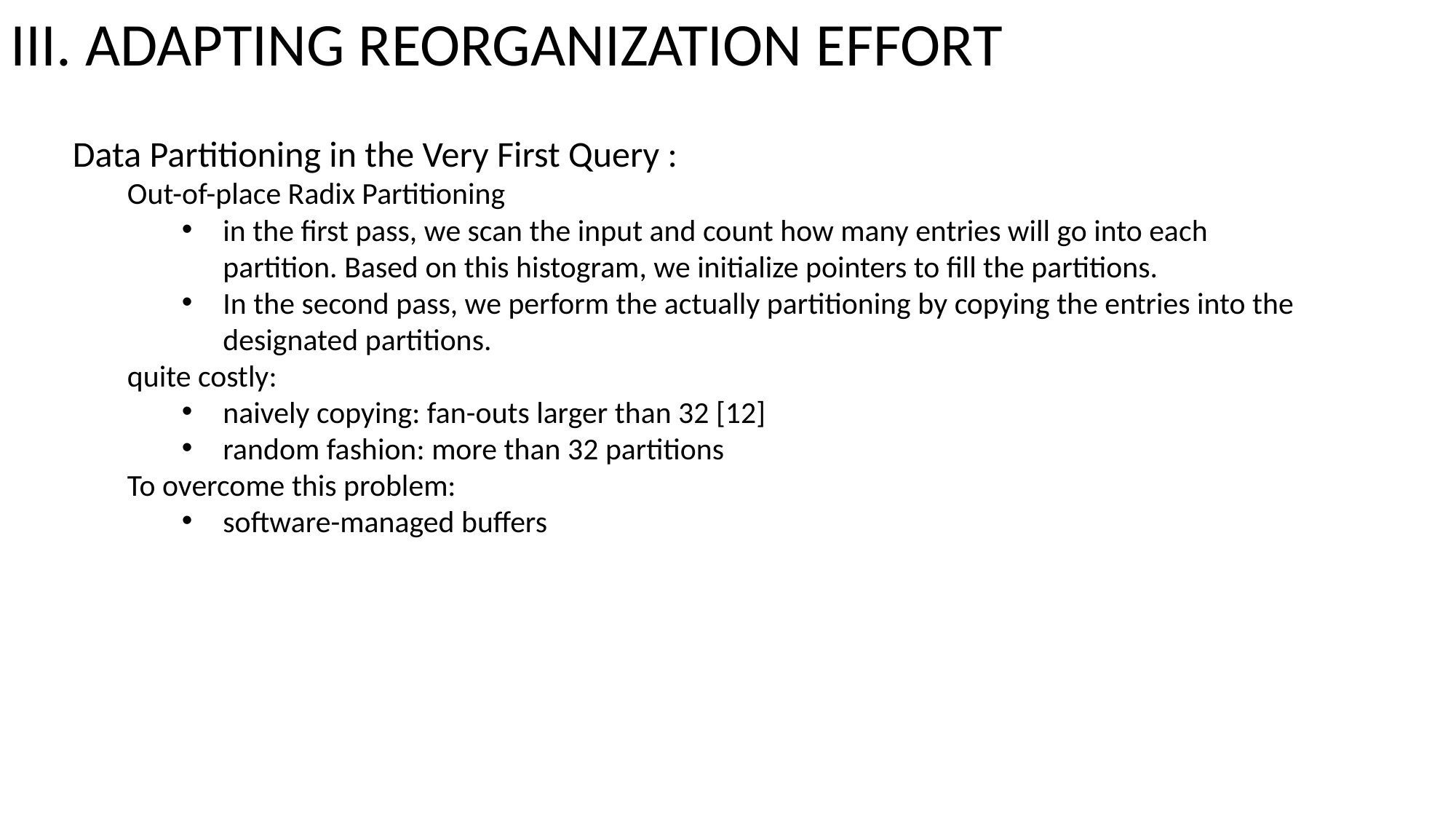

III. ADAPTING REORGANIZATION EFFORT
Data Partitioning in the Very First Query :
Out-of-place Radix Partitioning
in the ﬁrst pass, we scan the input and count how many entries will go into each partition. Based on this histogram, we initialize pointers to ﬁll the partitions.
In the second pass, we perform the actually partitioning by copying the entries into the designated partitions.
quite costly:
naively copying: fan-outs larger than 32 [12]
random fashion: more than 32 partitions
To overcome this problem:
software-managed buffers